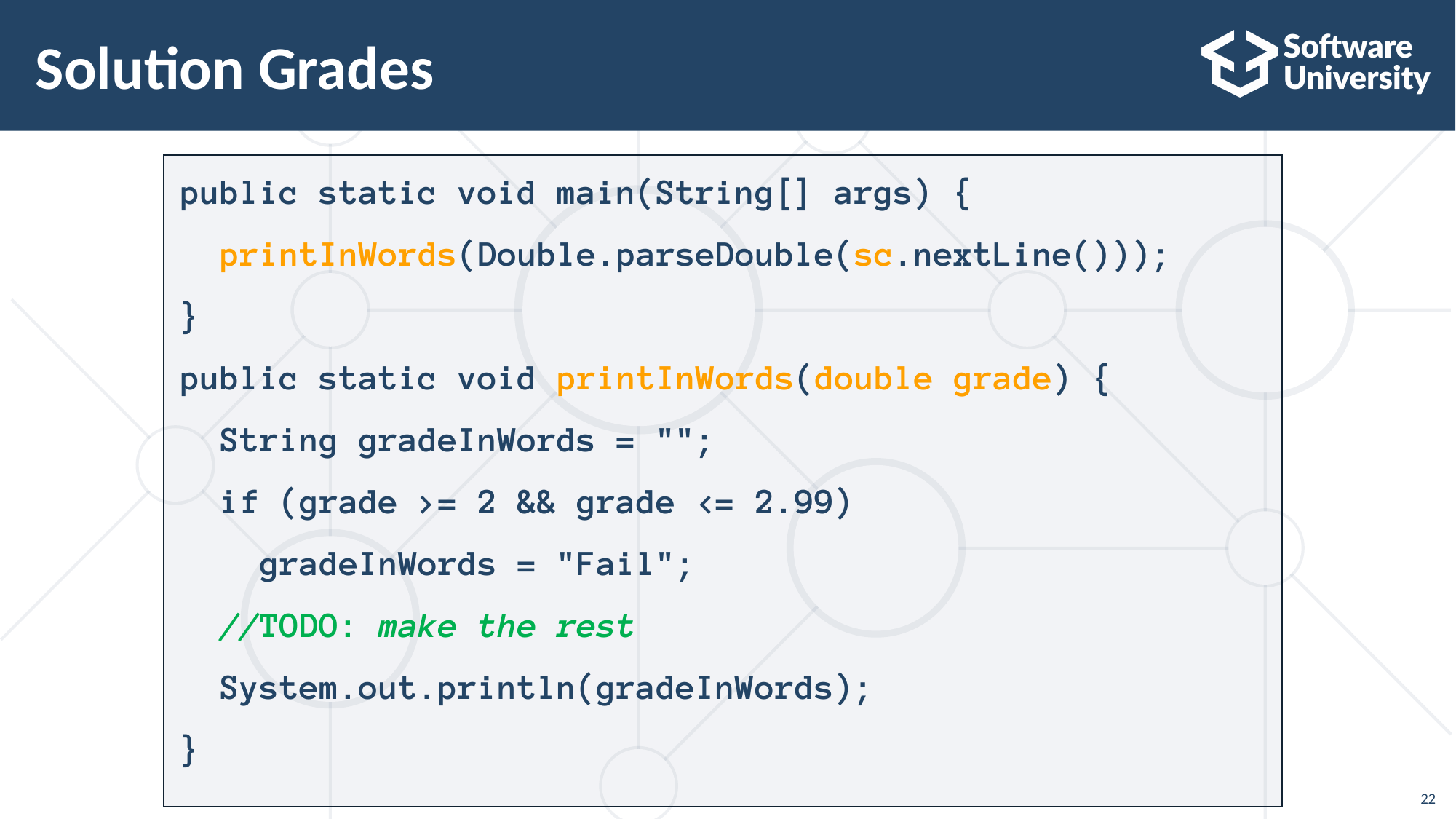

# Solution Grades
public static void main(String[] args) {
  printInWords(Double.parseDouble(sc.nextLine()));
}
public static void printInWords(double grade) {
  String gradeInWords = "";
  if (grade >= 2 && grade <= 2.99)
    gradeInWords = "Fail";
  //TODO: make the rest
  System.out.println(gradeInWords);
}
22